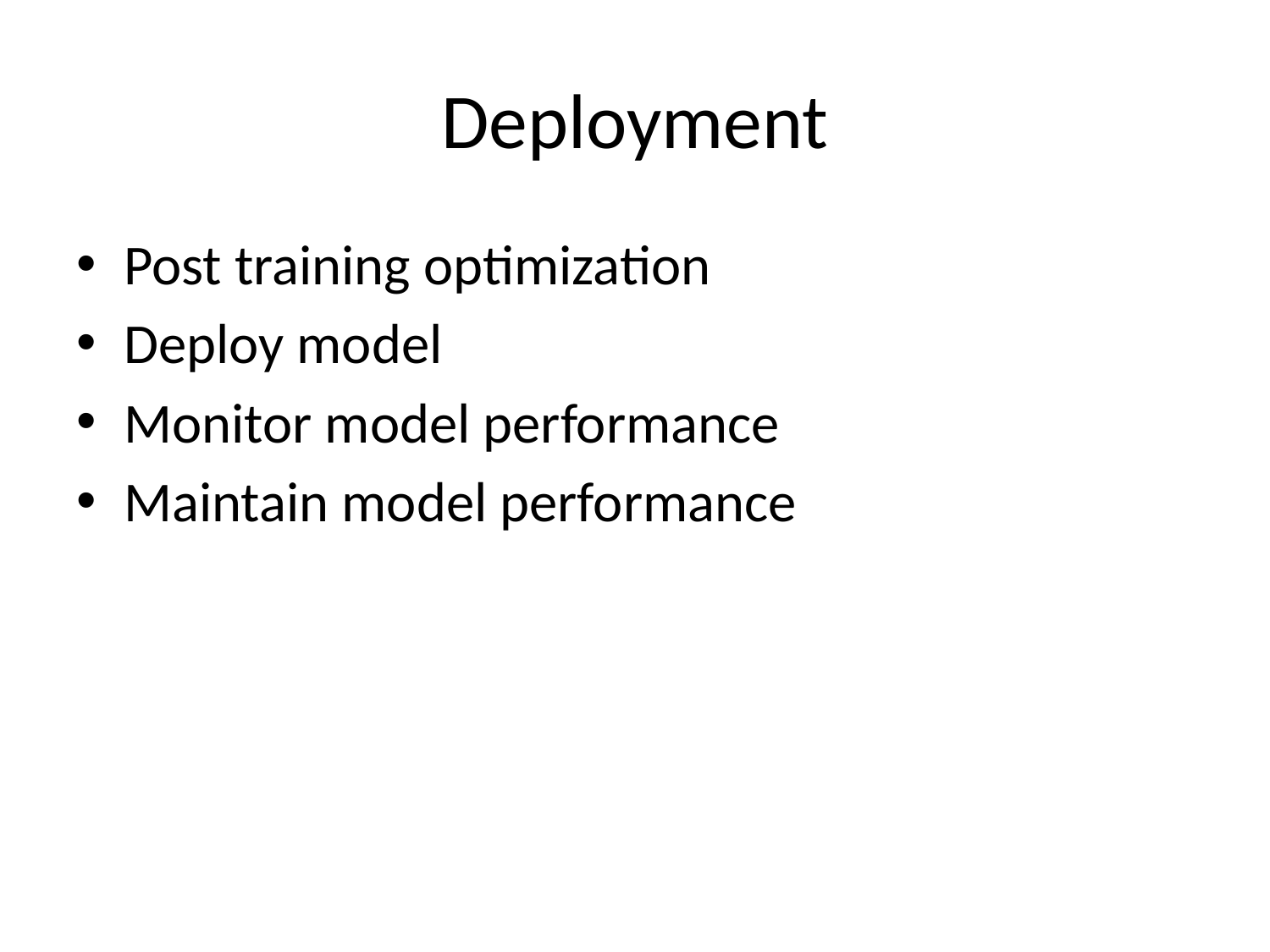

# Deployment
Post training optimization
Deploy model
Monitor model performance
Maintain model performance